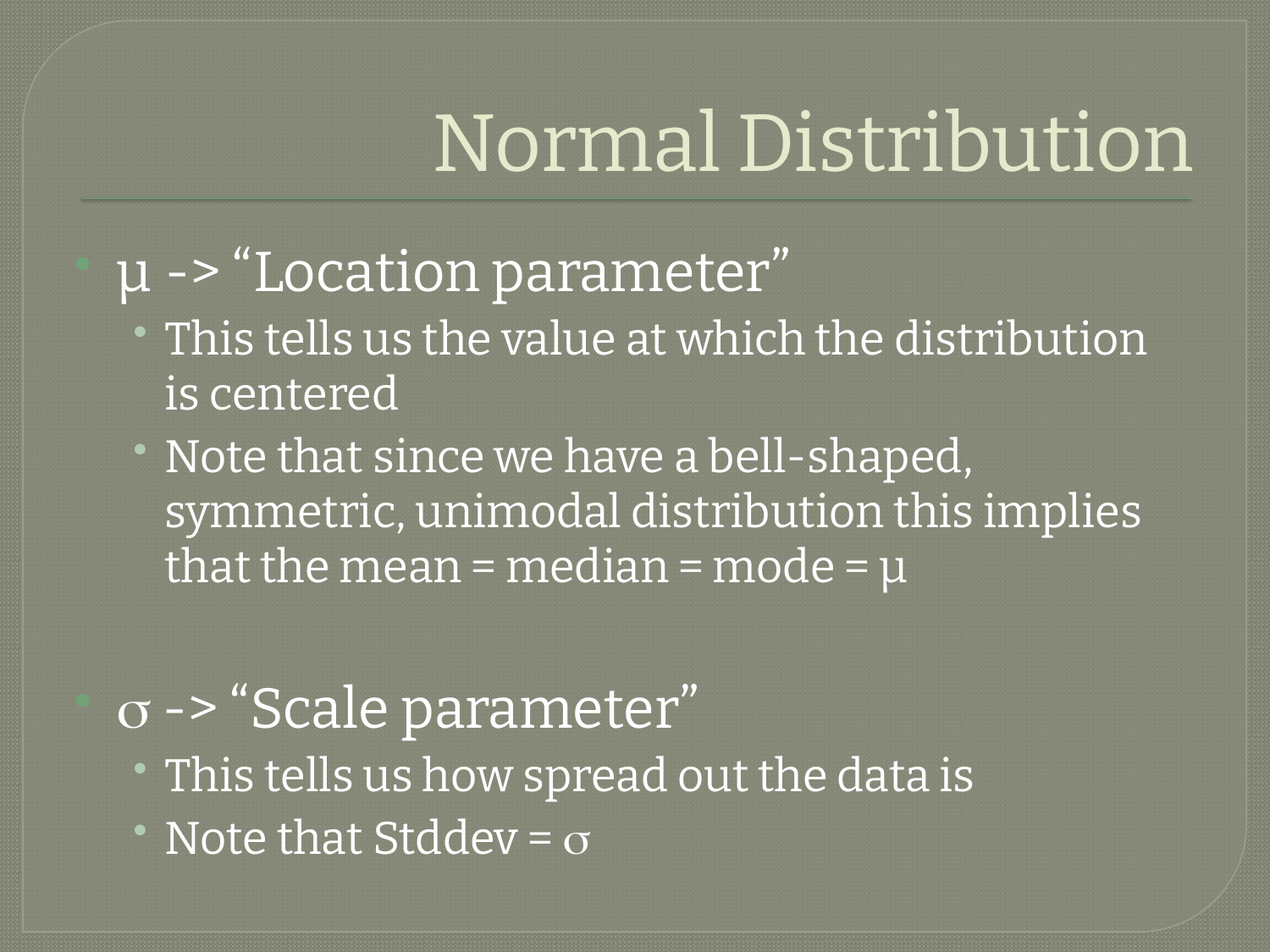

# Normal Distribution
µ -> “Location parameter”
This tells us the value at which the distribution is centered
Note that since we have a bell-shaped, symmetric, unimodal distribution this implies that the mean = median = mode = µ

σ -> “Scale parameter”
This tells us how spread out the data is
Note that Stddev = σ